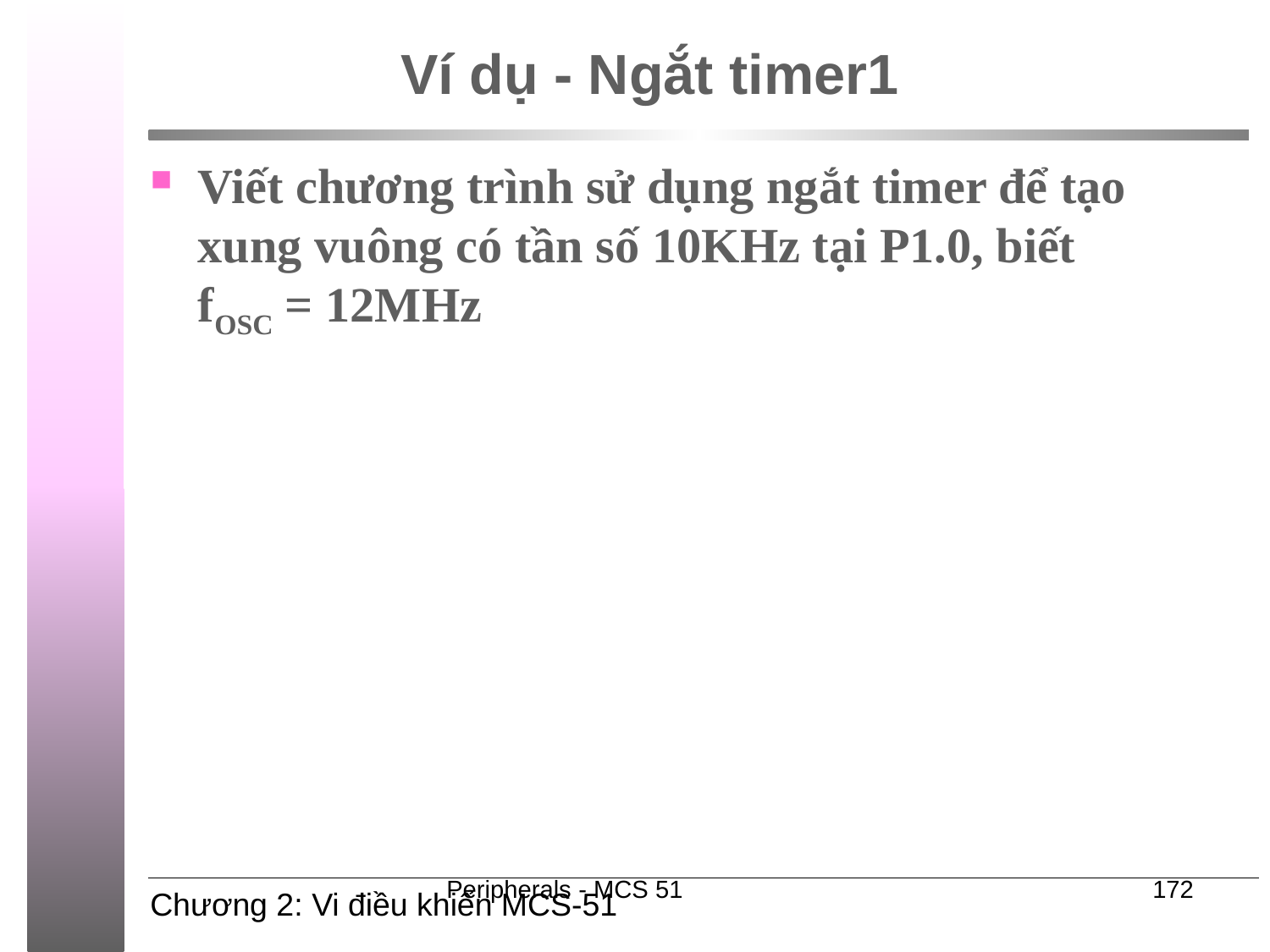

# Ví dụ - Ngắt timer1
Viết chương trình sử dụng ngắt timer để tạo xung vuông có tần số 10KHz tại P1.0, biết fOSC = 12MHz
Peripherals - MCS 51
172